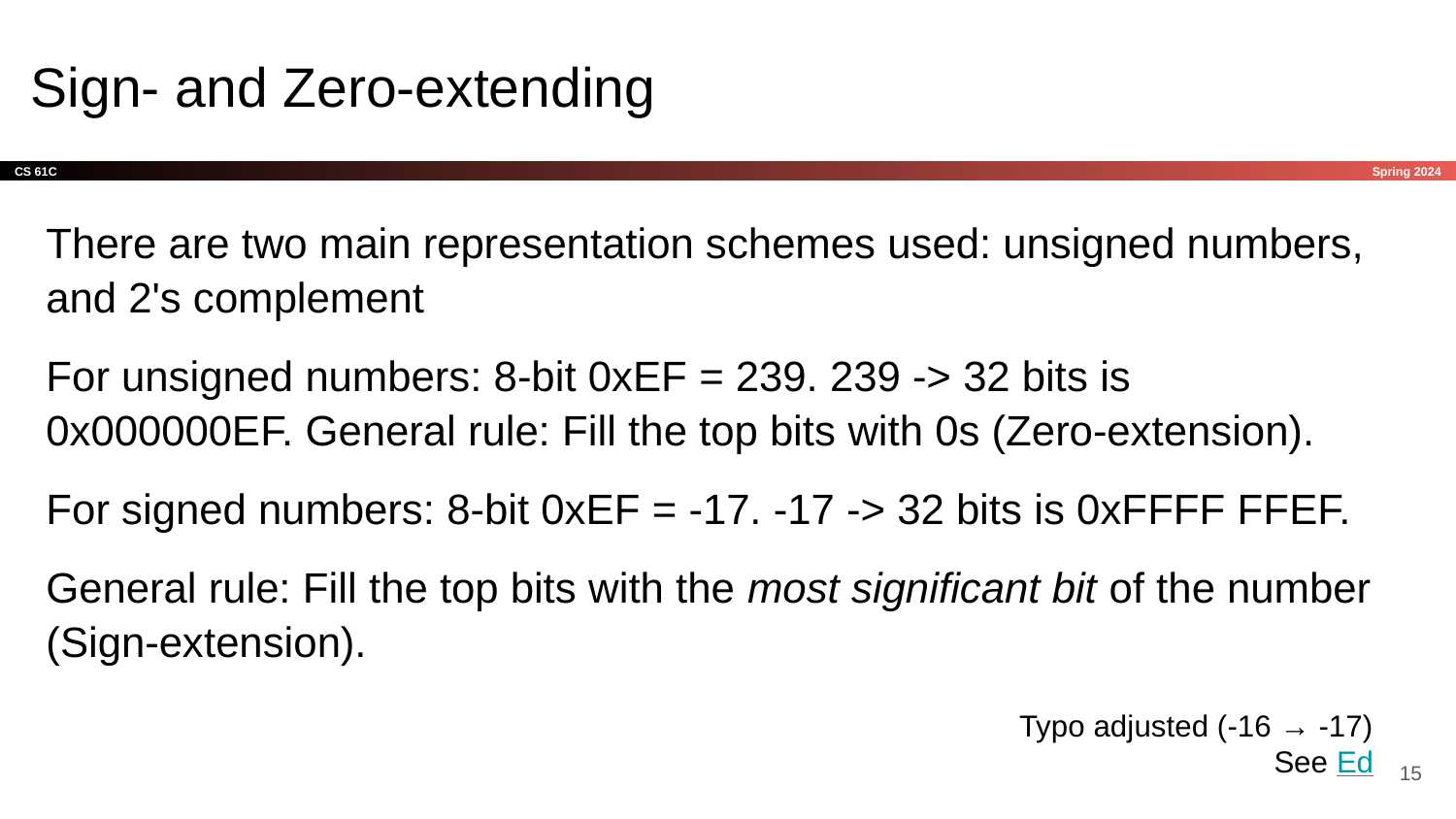

# Sign- and Zero-extending
There are two main representation schemes used: unsigned numbers, and 2's complement
For unsigned numbers: 8-bit 0xEF = 239. 239 -> 32 bits is 0x000000EF. General rule: Fill the top bits with 0s (Zero-extension).
For signed numbers: 8-bit 0xEF = -17. -17 -> 32 bits is 0xFFFF FFEF.
General rule: Fill the top bits with the most significant bit of the number (Sign-extension).
Typo adjusted (-16 → -17)
See Ed
15